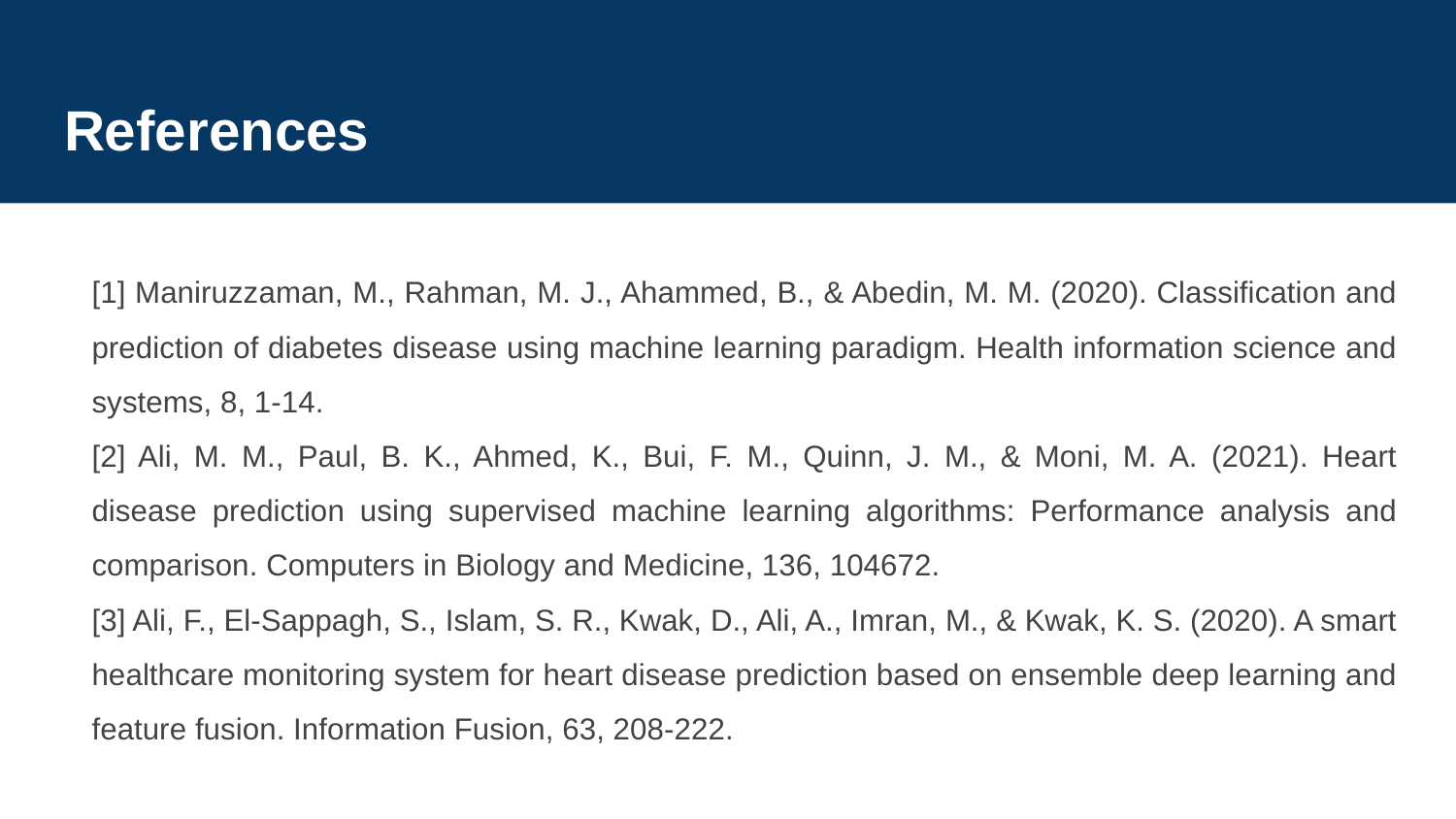

# References
[1] Maniruzzaman, M., Rahman, M. J., Ahammed, B., & Abedin, M. M. (2020). Classification and prediction of diabetes disease using machine learning paradigm. Health information science and systems, 8, 1-14.
[2] Ali, M. M., Paul, B. K., Ahmed, K., Bui, F. M., Quinn, J. M., & Moni, M. A. (2021). Heart disease prediction using supervised machine learning algorithms: Performance analysis and comparison. Computers in Biology and Medicine, 136, 104672.
[3] Ali, F., El-Sappagh, S., Islam, S. R., Kwak, D., Ali, A., Imran, M., & Kwak, K. S. (2020). A smart healthcare monitoring system for heart disease prediction based on ensemble deep learning and feature fusion. Information Fusion, 63, 208-222.